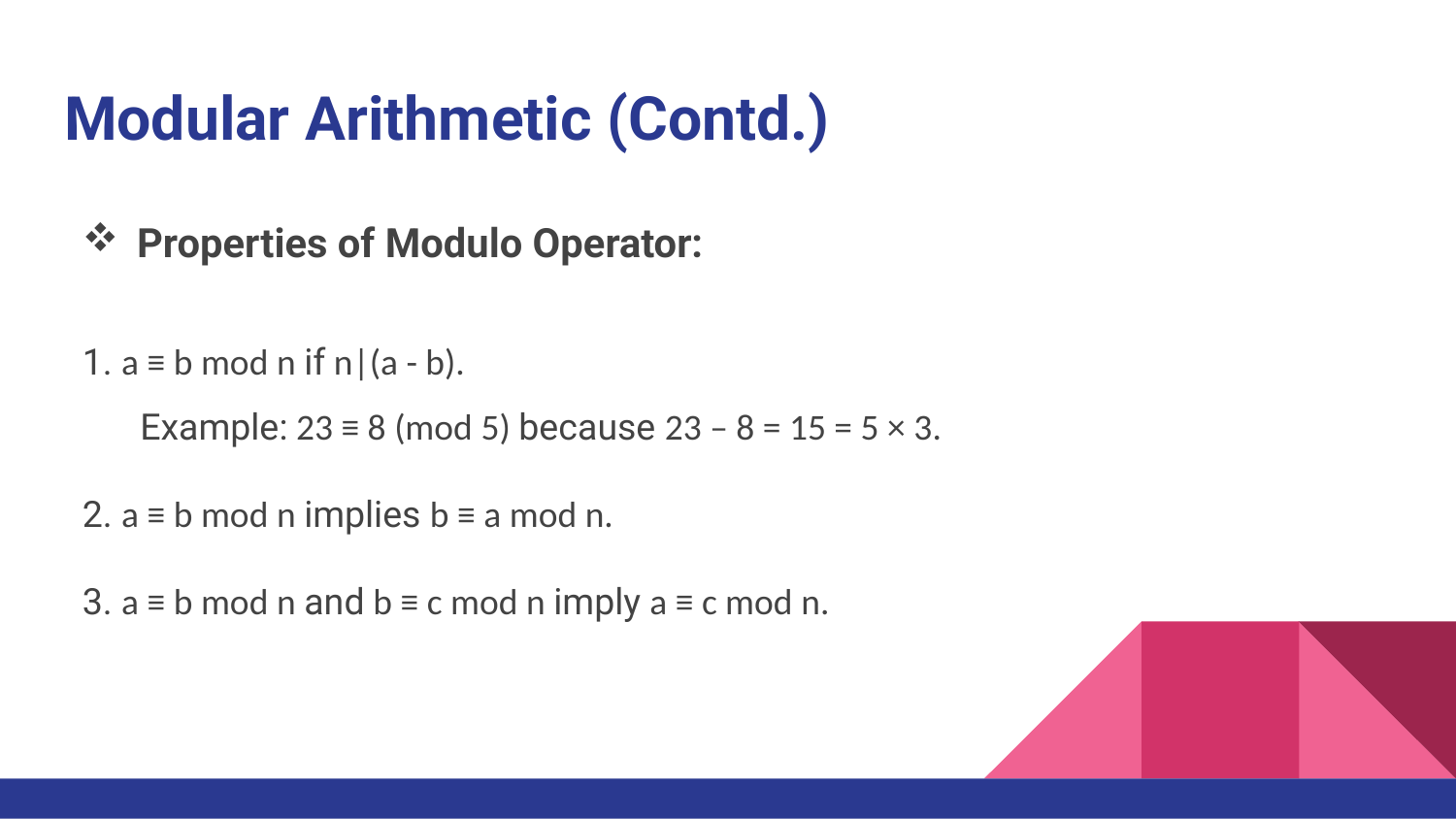

# Modular Arithmetic (Contd.)
Properties of Modulo Operator:

1. a ≡ b mod n if n|(a - b).
       Example: 23 ≡ 8 (mod 5) because 23 – 8 = 15 = 5 × 3.
2. a ≡ b mod n implies b ≡ a mod n.
3. a ≡ b mod n and b ≡ c mod n imply a ≡ c mod n.